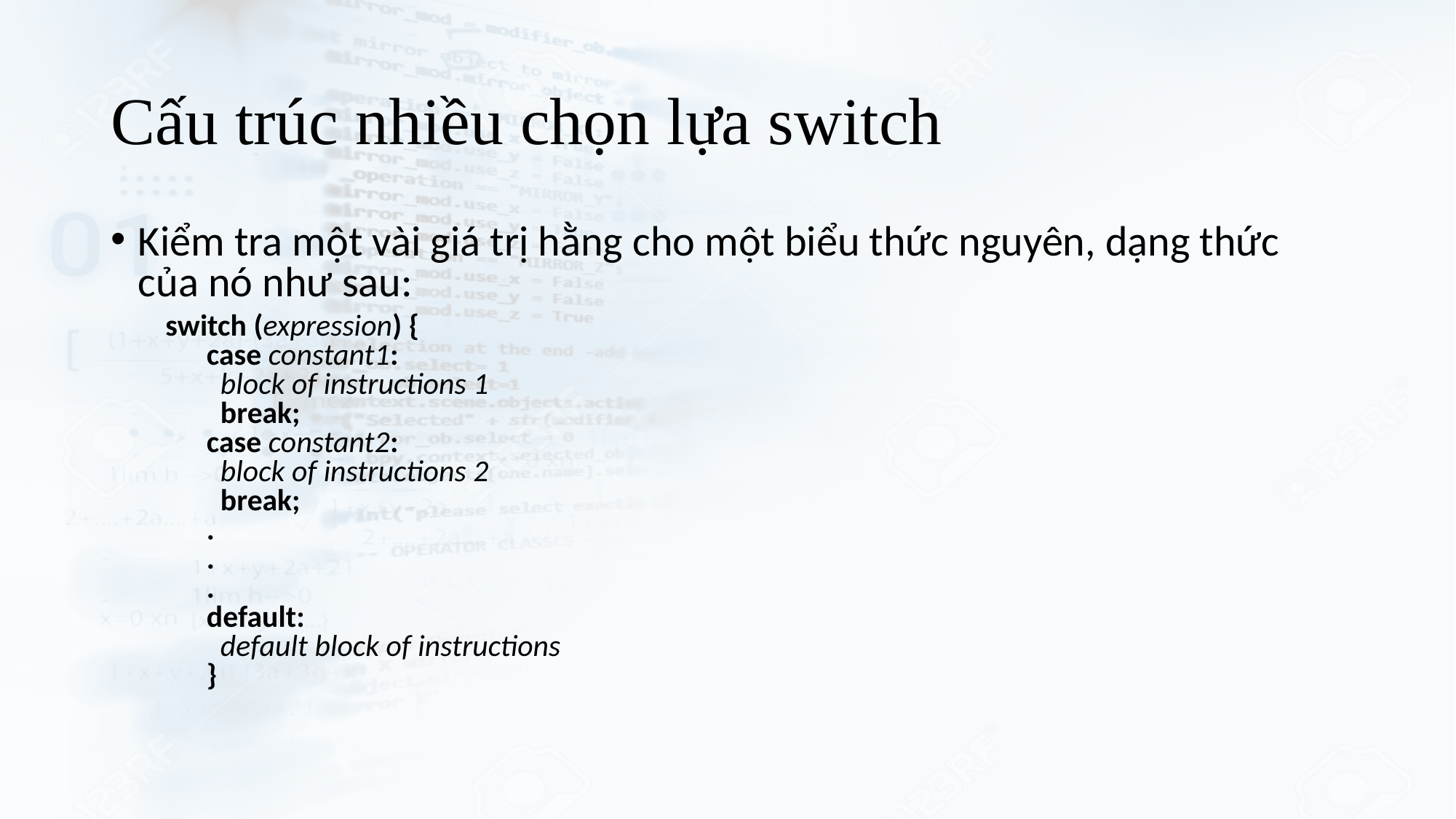

# Cấu trúc nhiều chọn lựa switch
Kiểm tra một vài giá trị hằng cho một biểu thức nguyên, dạng thức của nó như sau:
switch (expression) {
  case constant1:
    block of instructions 1
    break;
  case constant2:
    block of instructions 2
    break;
  .
  .
  .
  default:
    default block of instructions
  }